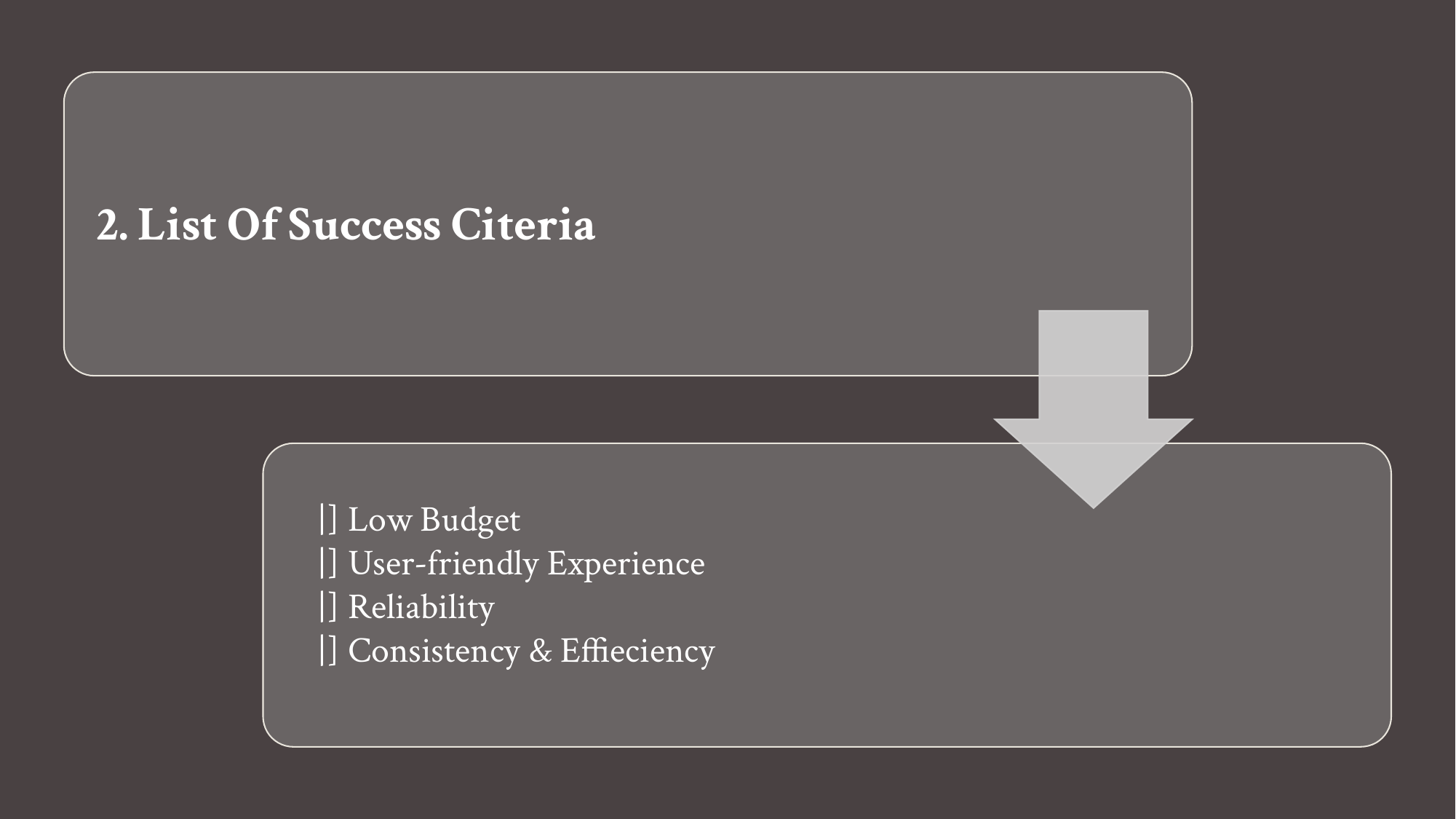

2. List Of Success Citeria

|] Low Budget
|] User-friendly Experience
|] Reliability
|] Consistency & Effieciency